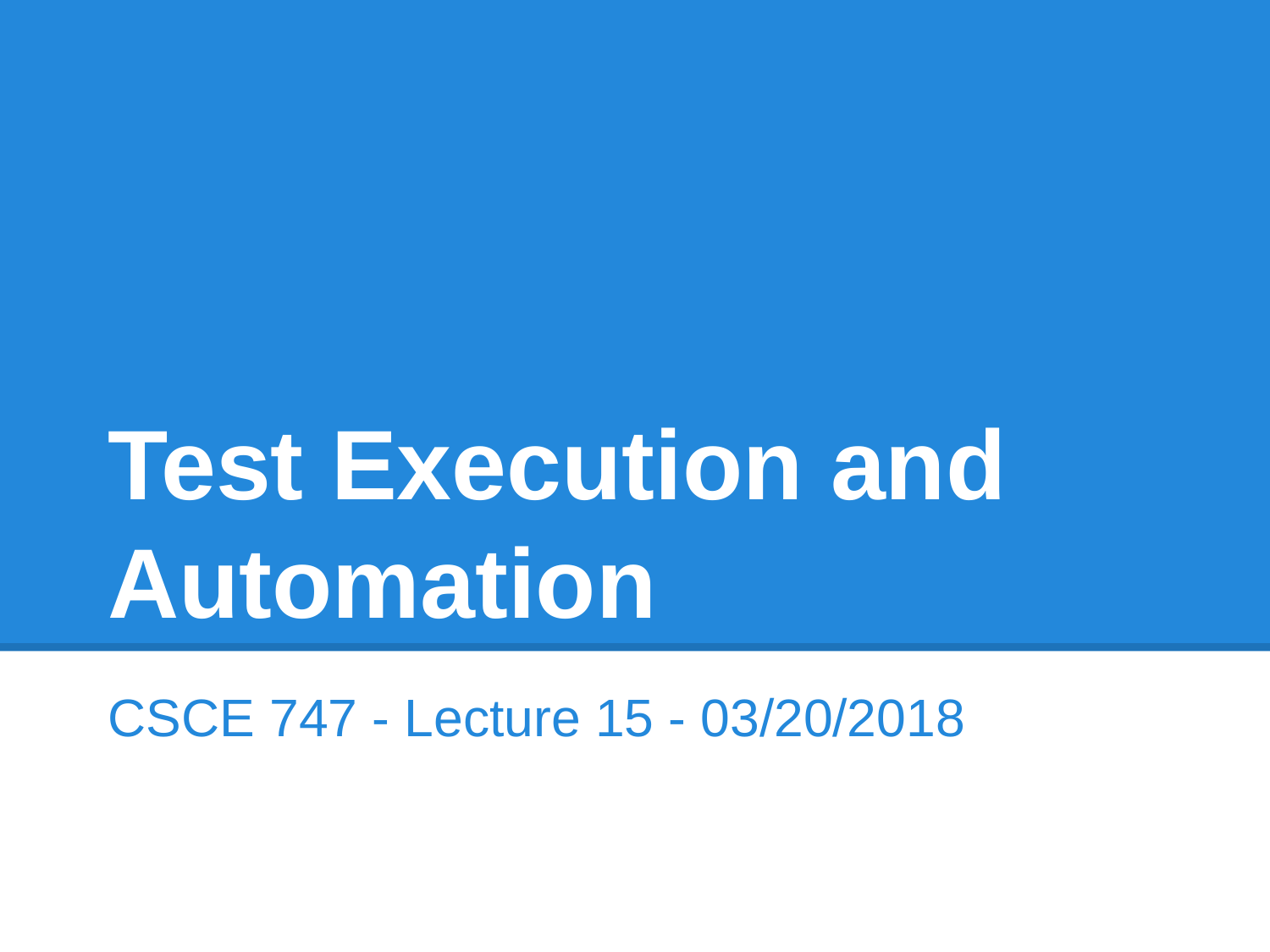

# Test Execution and Automation
CSCE 747 - Lecture 15 - 03/20/2018